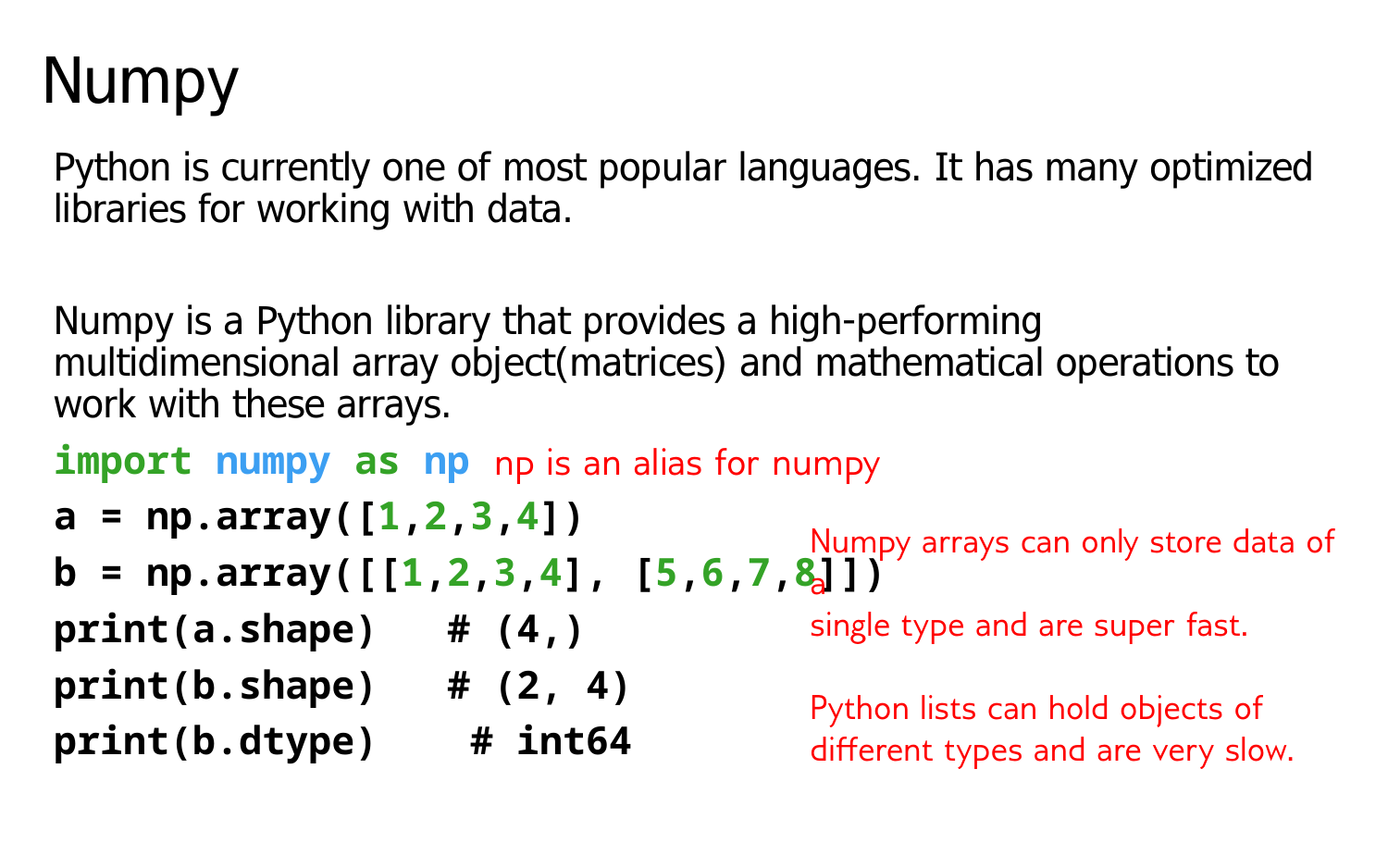

# Numpy
Python is currently one of most popular languages. It has many optimized libraries for working with data.

Numpy is a Python library that provides a high-performing multidimensional array object(matrices) and mathematical operations to work with these arrays.
import numpy as np
a = np.array([1,2,3,4])
b = np.array([[1,2,3,4], [5,6,7,8]])
print(a.shape)   # (4,)
print(b.shape)   # (2, 4)
print(b.dtype)	# int64

np is an alias for numpy

Numpy arrays can only store data of a
single type and are super fast.

Python lists can hold objects of different types and are very slow.